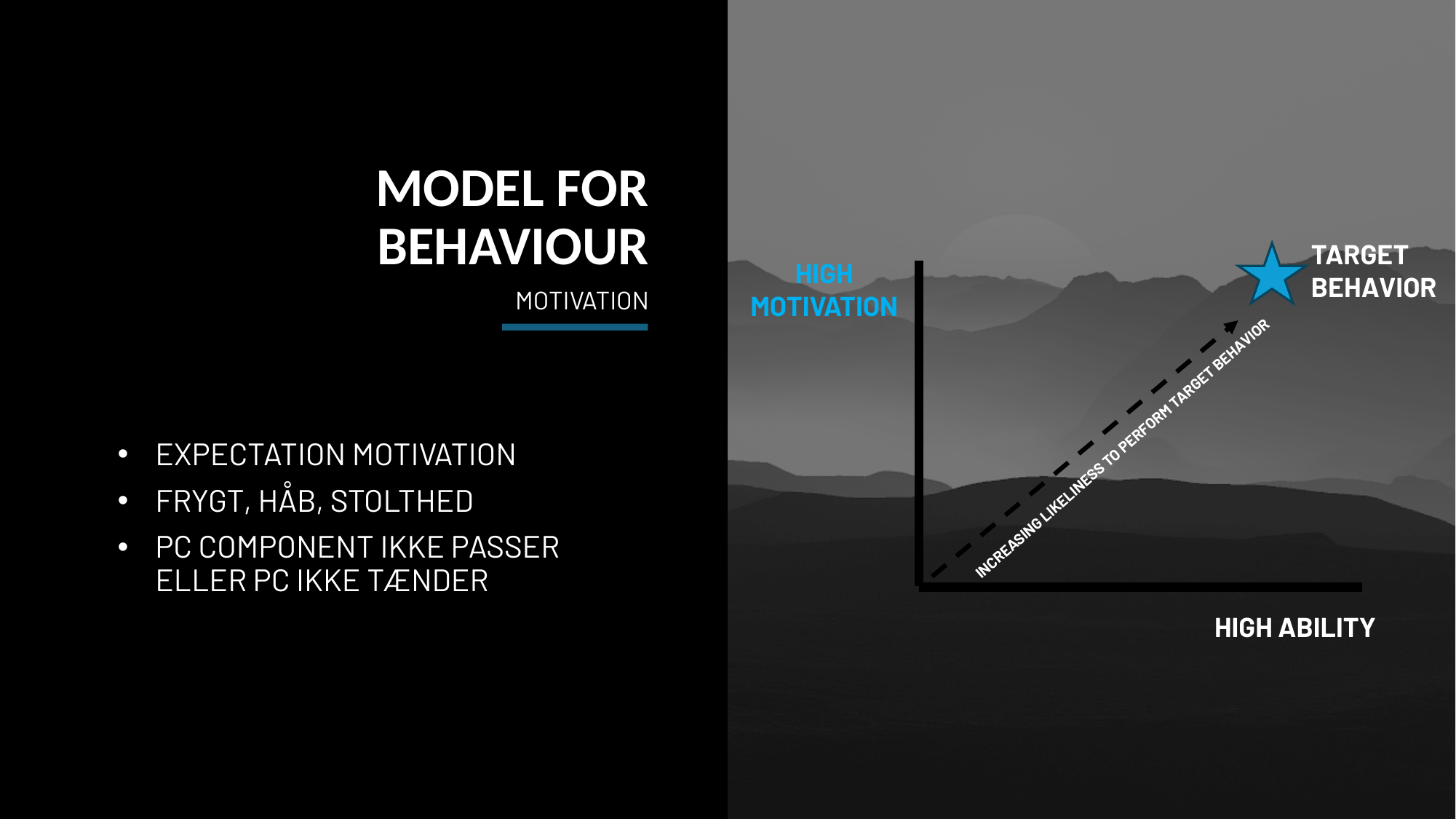

MODEL FOR BEHAVIOUR
TARGET BEHAVIOR

HIGH MOTIVATION
# MOTIVATION

INCREASING LIKELINESS TO PERFORM TARGET BEHAVIOR
EXPECTATION MOTIVATION
FRYGT, HÅB, STOLTHED
PC COMPONENT IKKE PASSER ELLER PC IKKE TÆNDER

HIGH ABILITY